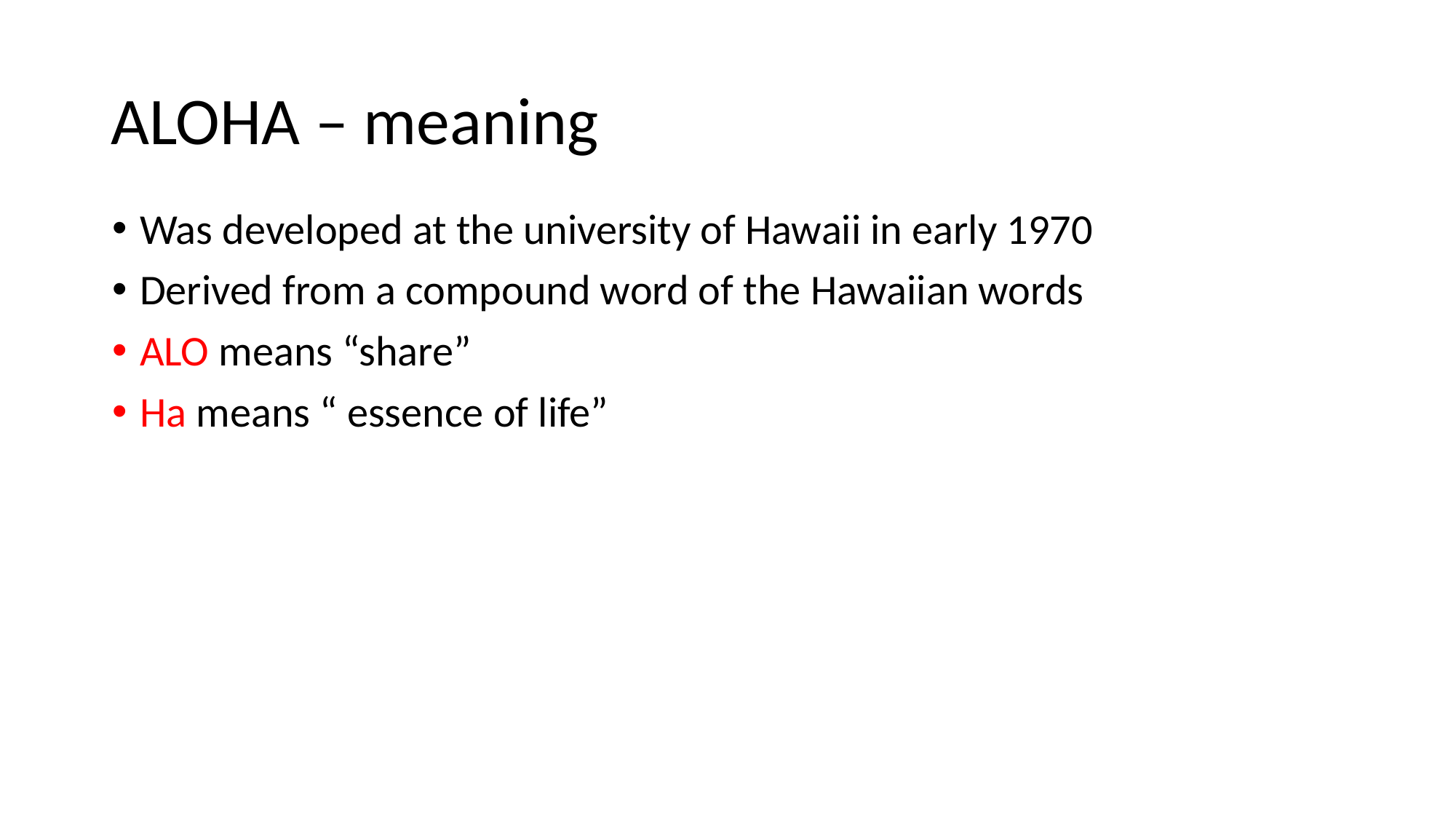

# ALOHA – meaning
Was developed at the university of Hawaii in early 1970
Derived from a compound word of the Hawaiian words
ALO means “share”
Ha means “ essence of life”